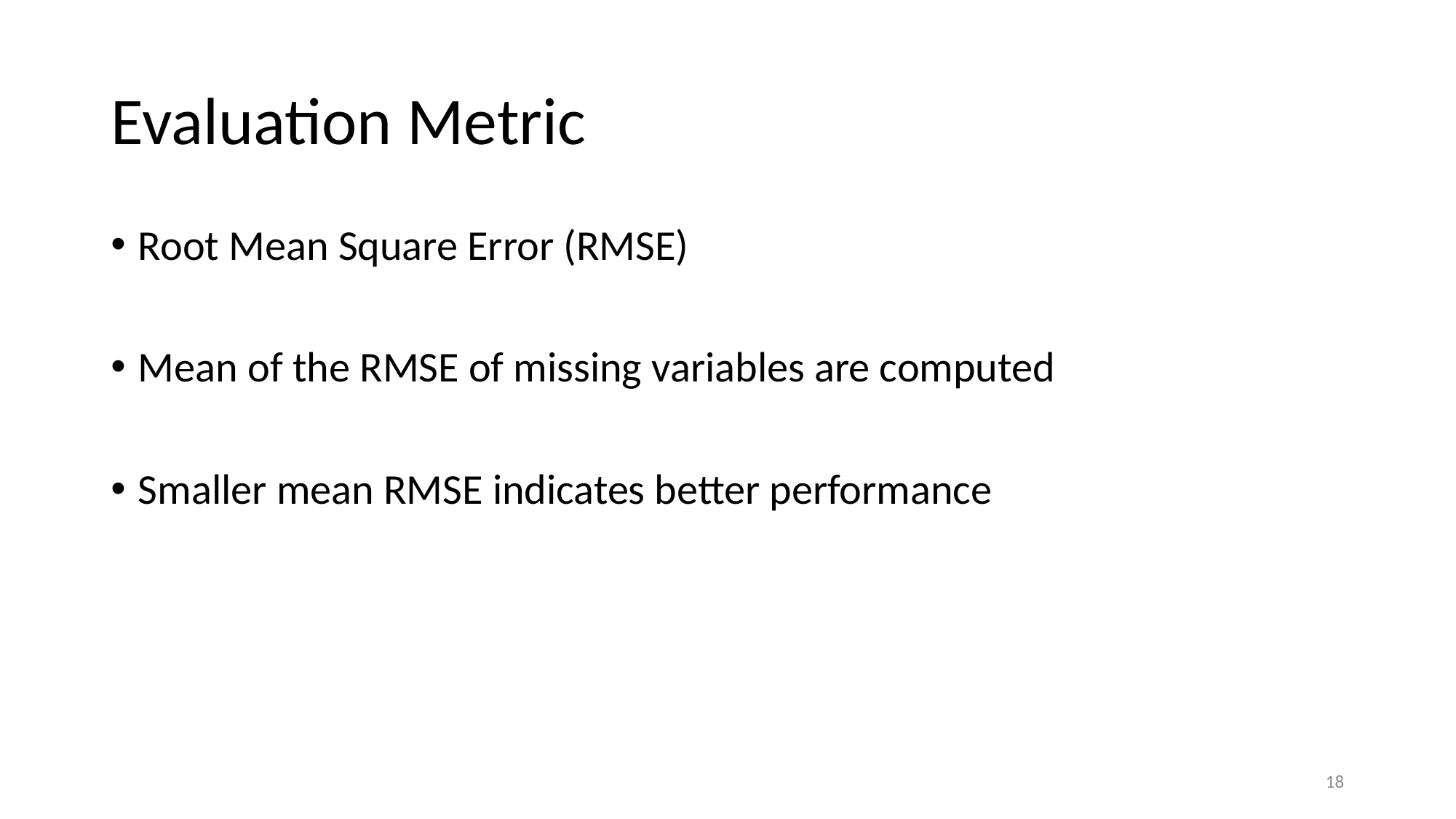

# Evaluation Metric
Root Mean Square Error (RMSE)

Mean of the RMSE of missing variables are computed

Smaller mean RMSE indicates better performance

18